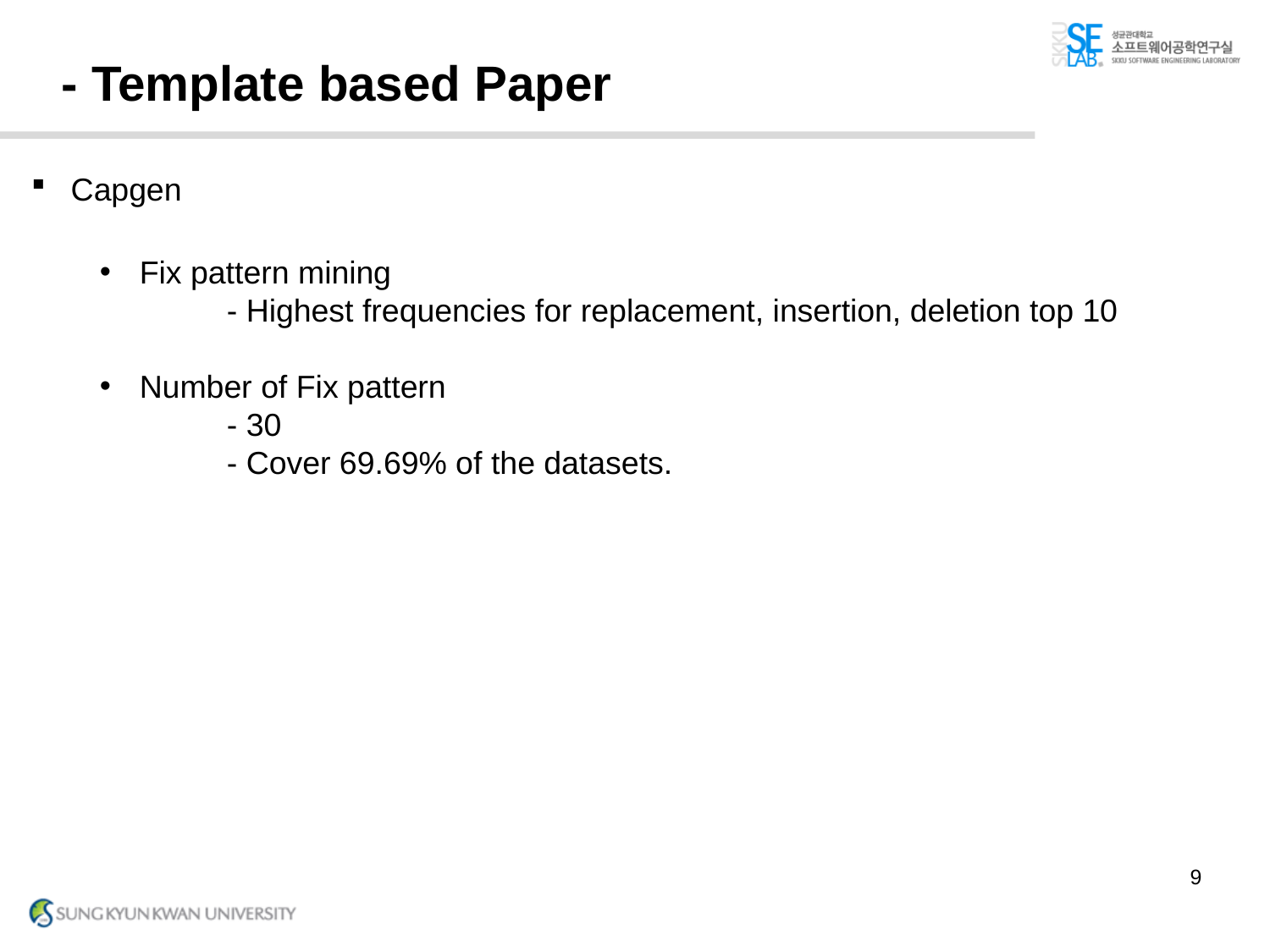

# - Template based Paper
Capgen
Fix pattern mining
	- Highest frequencies for replacement, insertion, deletion top 10

Number of Fix pattern
	- 30
	- Cover 69.69% of the datasets.

9